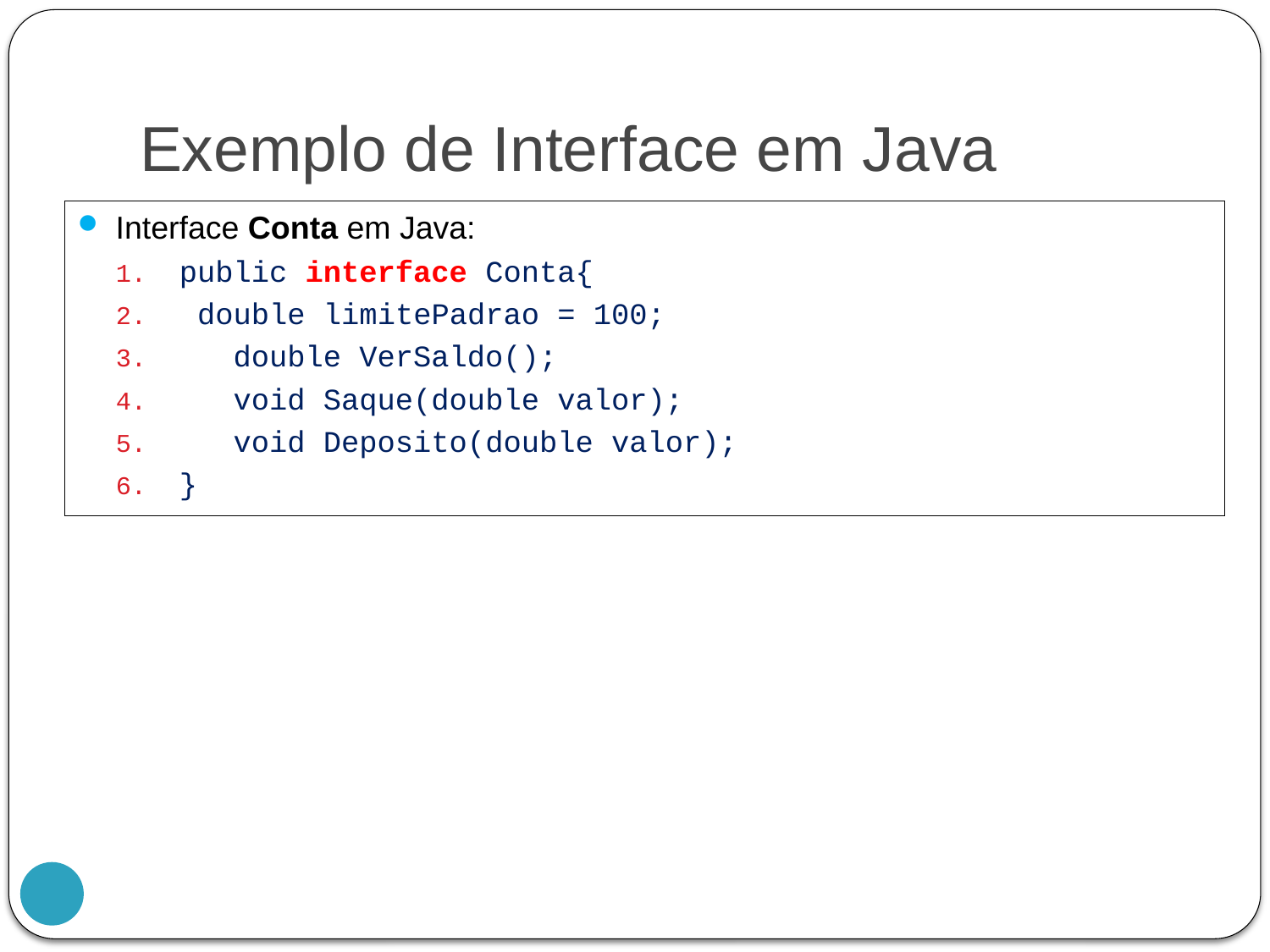

# Exemplo de Interface em Java
Interface Conta em Java:
public interface Conta{
 double limitePadrao = 100;
   double VerSaldo();
   void Saque(double valor);
   void Deposito(double valor);
}
13